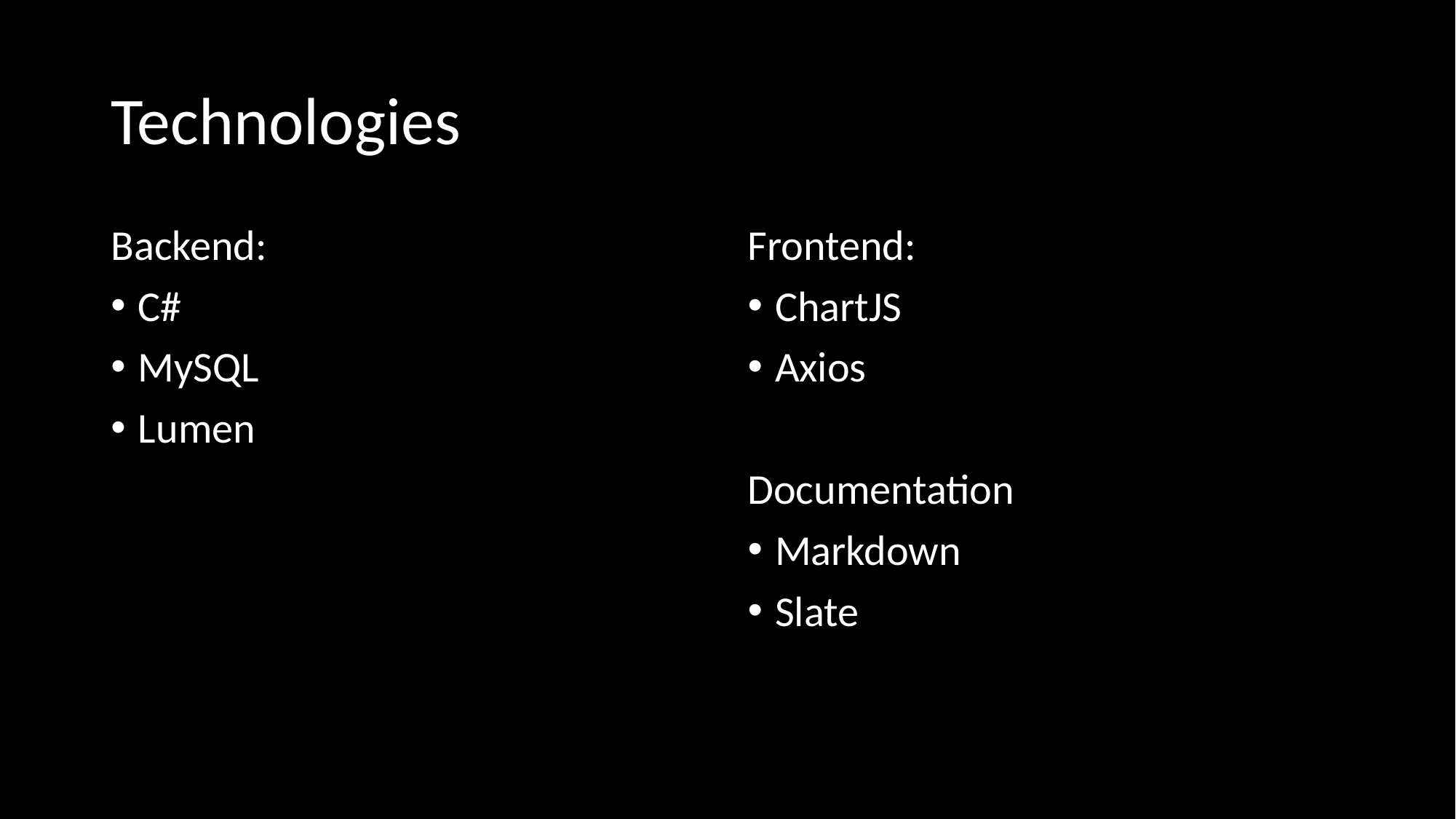

# Technologies
Backend:
C#
MySQL
Lumen

Frontend:
ChartJS
Axios

Documentation
Markdown
Slate